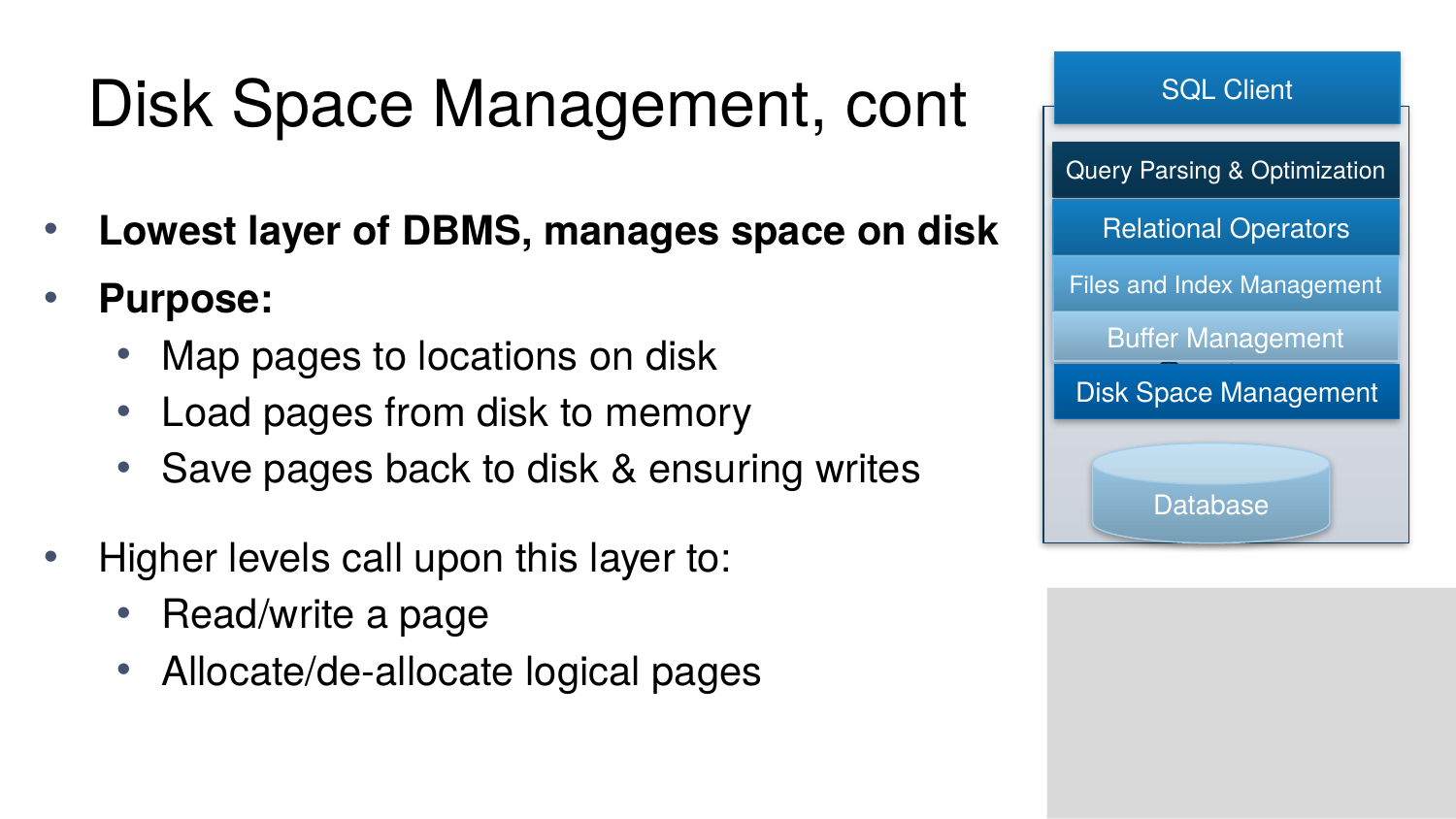

# Disk Space Management, cont
SQL Client
Database Management
System
Database
Query Parsing & Optimization
Lowest layer of DBMS, manages space on disk
Purpose:
Map pages to locations on disk
Load pages from disk to memory
Save pages back to disk & ensuring writes
Higher levels call upon this layer to:
Read/write a page
Allocate/de-allocate logical pages
Relational Operators
Files and Index Management
Buffer Management
Disk Space Management